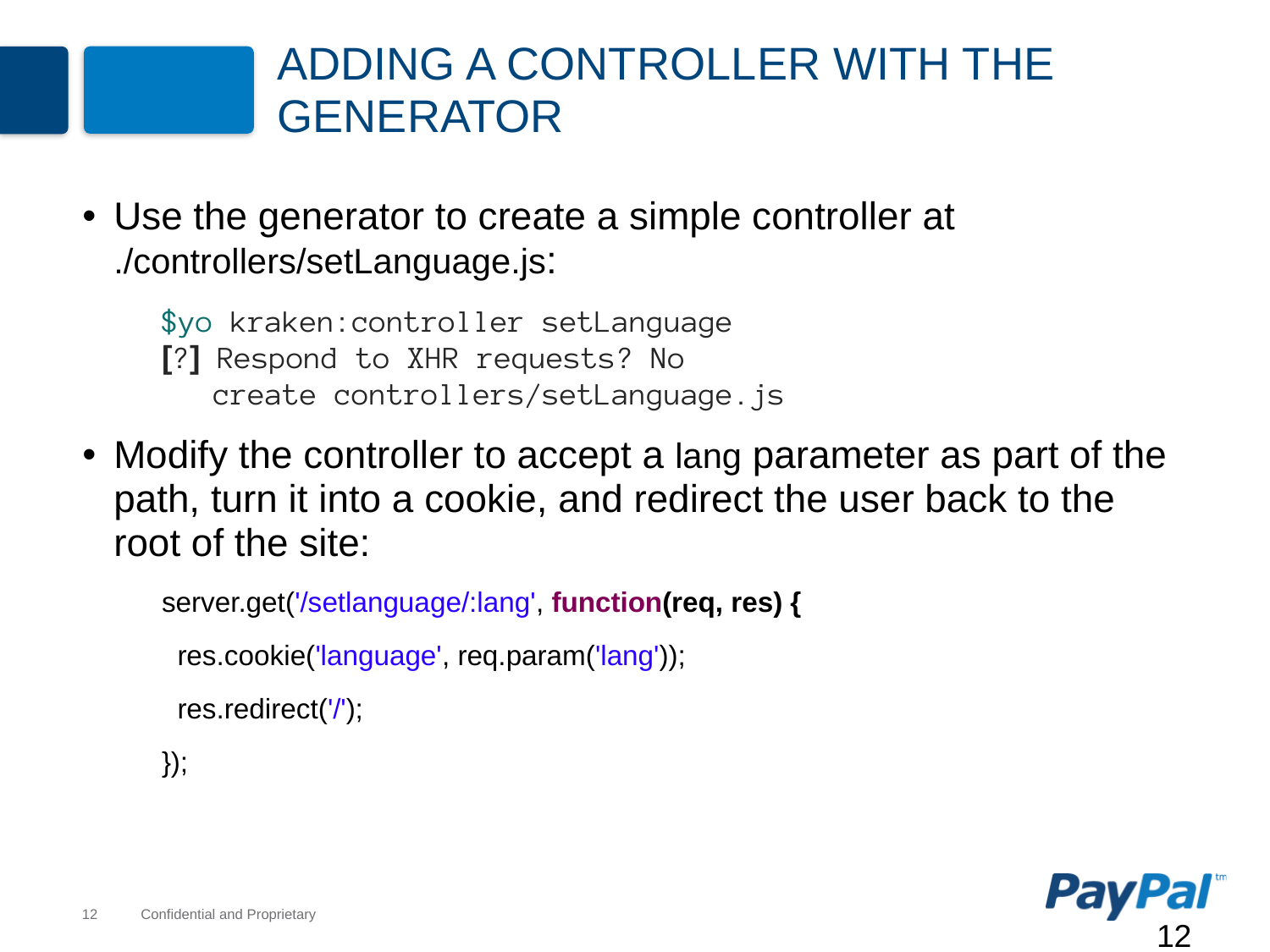

# Adding a Controller with the Generator
Use the generator to create a simple controller at
./controllers/setLanguage.js:
$yo kraken:controller setLanguage
[?] Respond to XHR requests? No
   create controllers/setLanguage.js
Modify the controller to accept a lang parameter as part of the path, turn it into a cookie, and redirect the user back to the root of the site:
server.get('/setlanguage/:lang', function(req, res) {
  res.cookie('language', req.param('lang'));
  res.redirect('/');
});

12